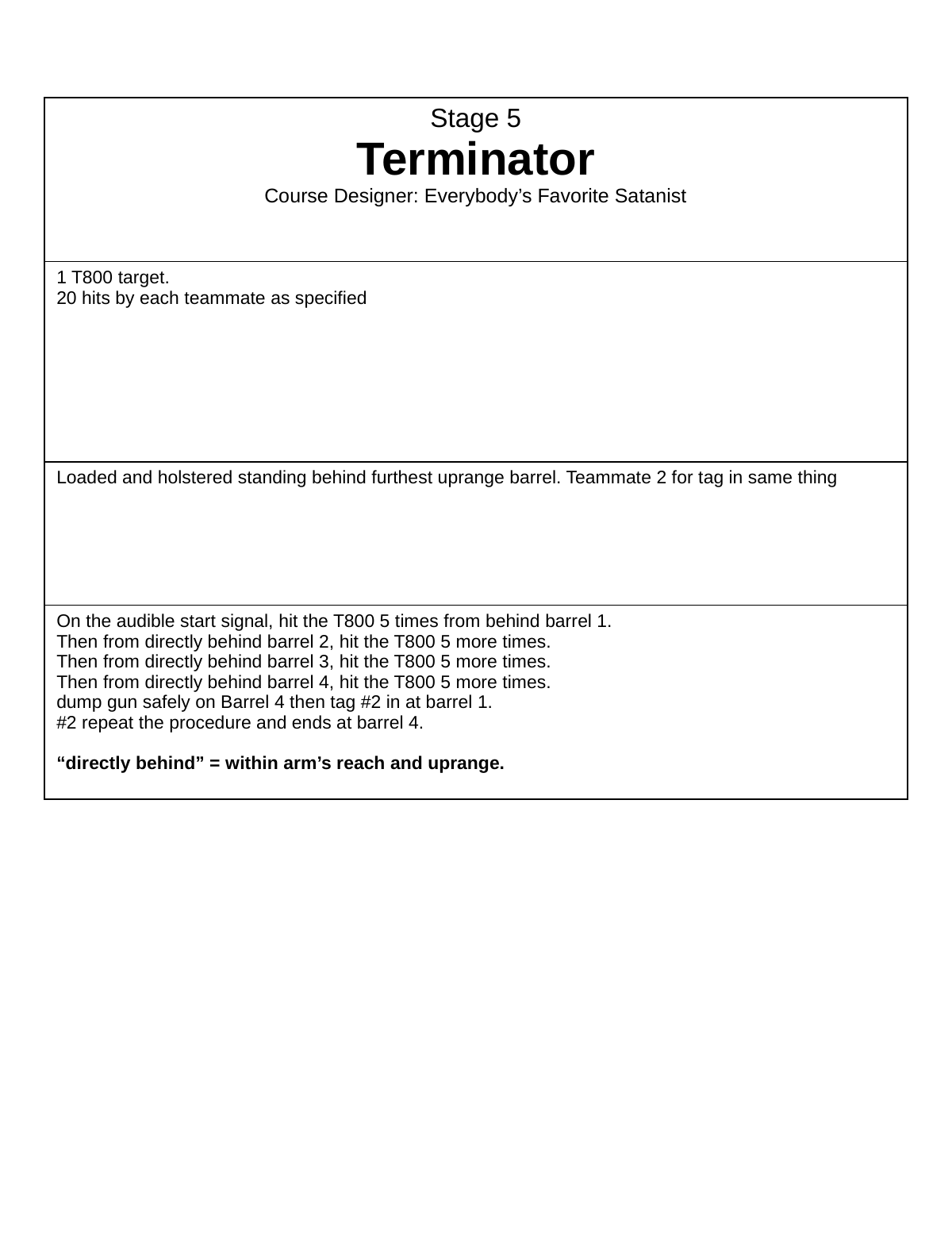

| Stage 5 Terminator Course Designer: Everybody’s Favorite Satanist |
| --- |
| 1 T800 target. 20 hits by each teammate as specified |
| Loaded and holstered standing behind furthest uprange barrel. Teammate 2 for tag in same thing |
| On the audible start signal, hit the T800 5 times from behind barrel 1. Then from directly behind barrel 2, hit the T800 5 more times. Then from directly behind barrel 3, hit the T800 5 more times. Then from directly behind barrel 4, hit the T800 5 more times. dump gun safely on Barrel 4 then tag #2 in at barrel 1. #2 repeat the procedure and ends at barrel 4. “directly behind” = within arm’s reach and uprange. |